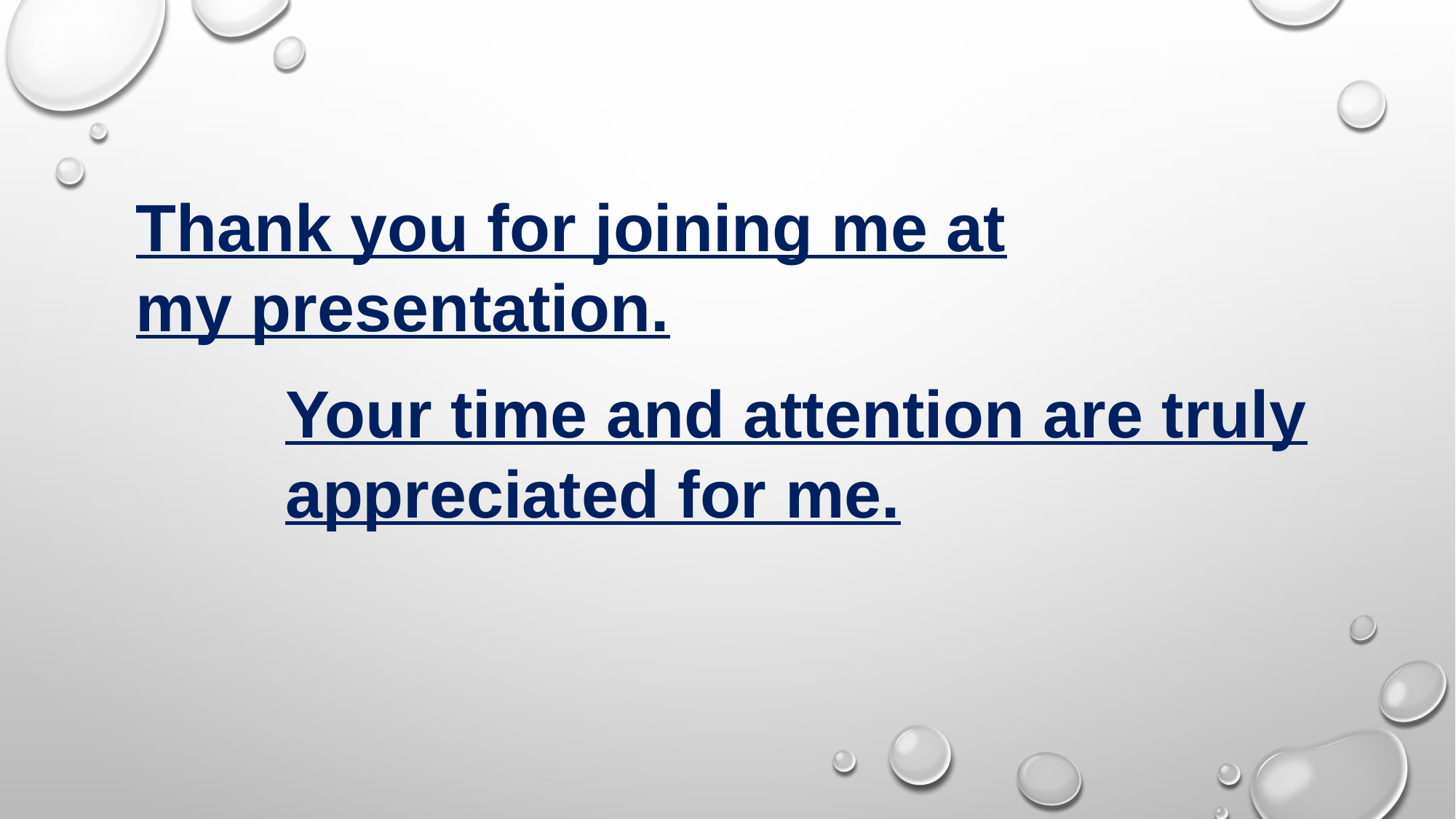

Thank you for joining me at my presentation.
Your time and attention are truly appreciated for me.